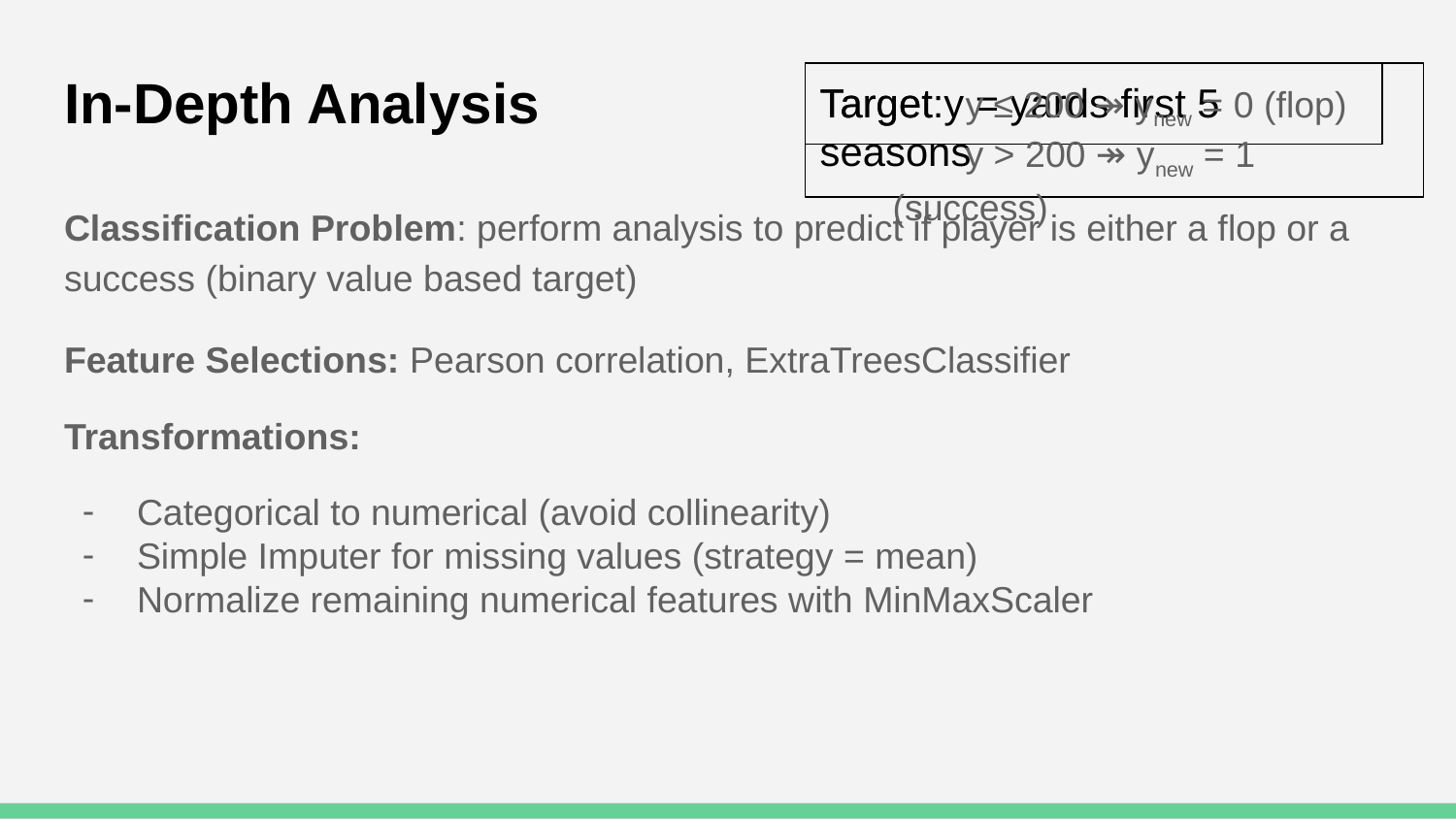

# In-Depth Analysis
Target y = yards first 5 seasons
Target: 	y ≤ 200 ↠ ynew = 0 (flop)
y > 200 ↠ ynew = 1 (success)
Classification Problem: perform analysis to predict if player is either a flop or a success (binary value based target)
Feature Selections: Pearson correlation, ExtraTreesClassifier
Transformations:
Categorical to numerical (avoid collinearity)
Simple Imputer for missing values (strategy = mean)
Normalize remaining numerical features with MinMaxScaler